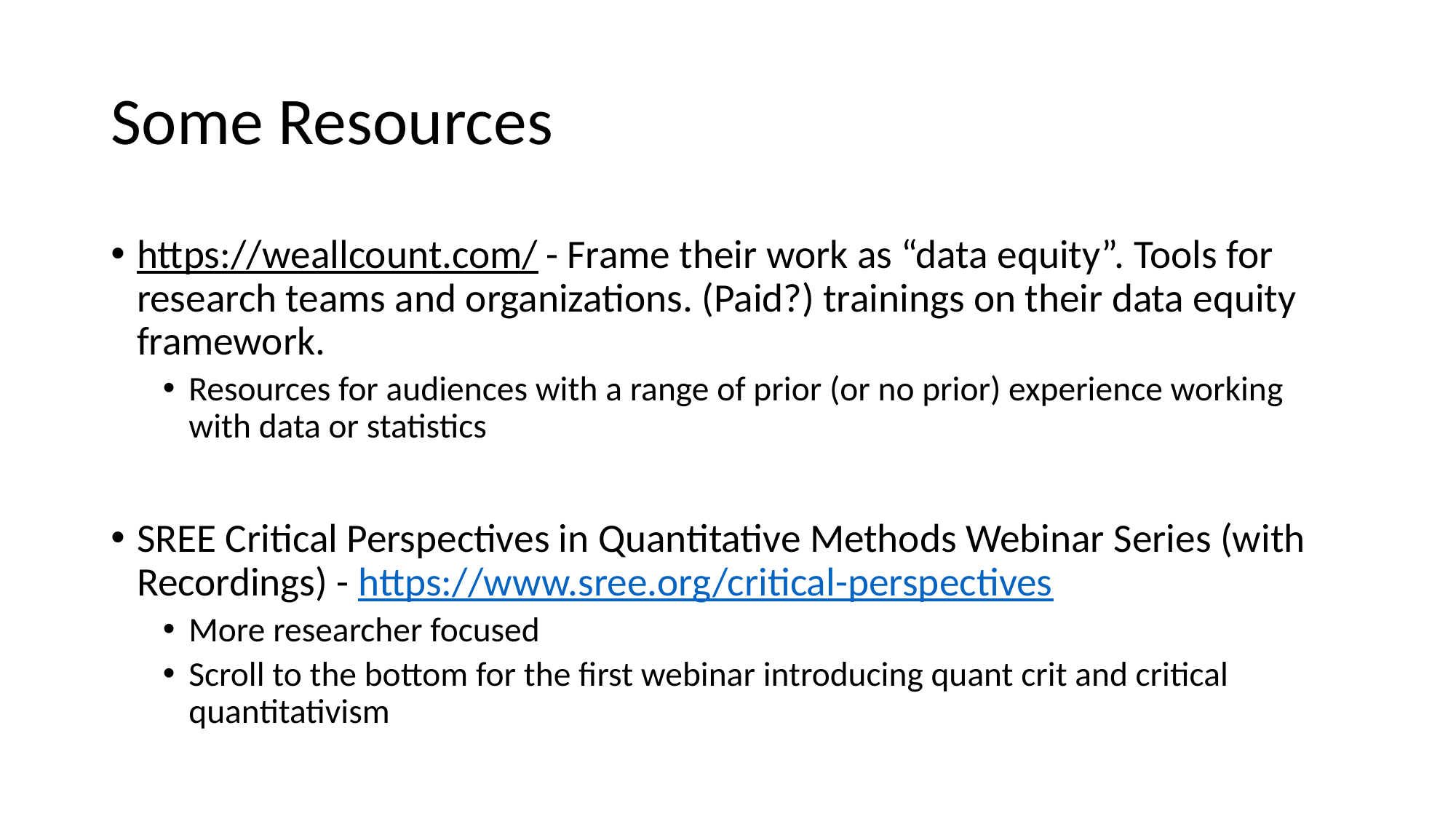

# Some Resources

https://weallcount.com/ - Frame their work as “data equity”. Tools for research teams and organizations. (Paid?) trainings on their data equity framework.
Resources for audiences with a range of prior (or no prior) experience working with data or statistics

SREE Critical Perspectives in Quantitative Methods Webinar Series (with Recordings) - https://www.sree.org/critical-perspectives
More researcher focused
Scroll to the bottom for the first webinar introducing quant crit and critical quantitativism